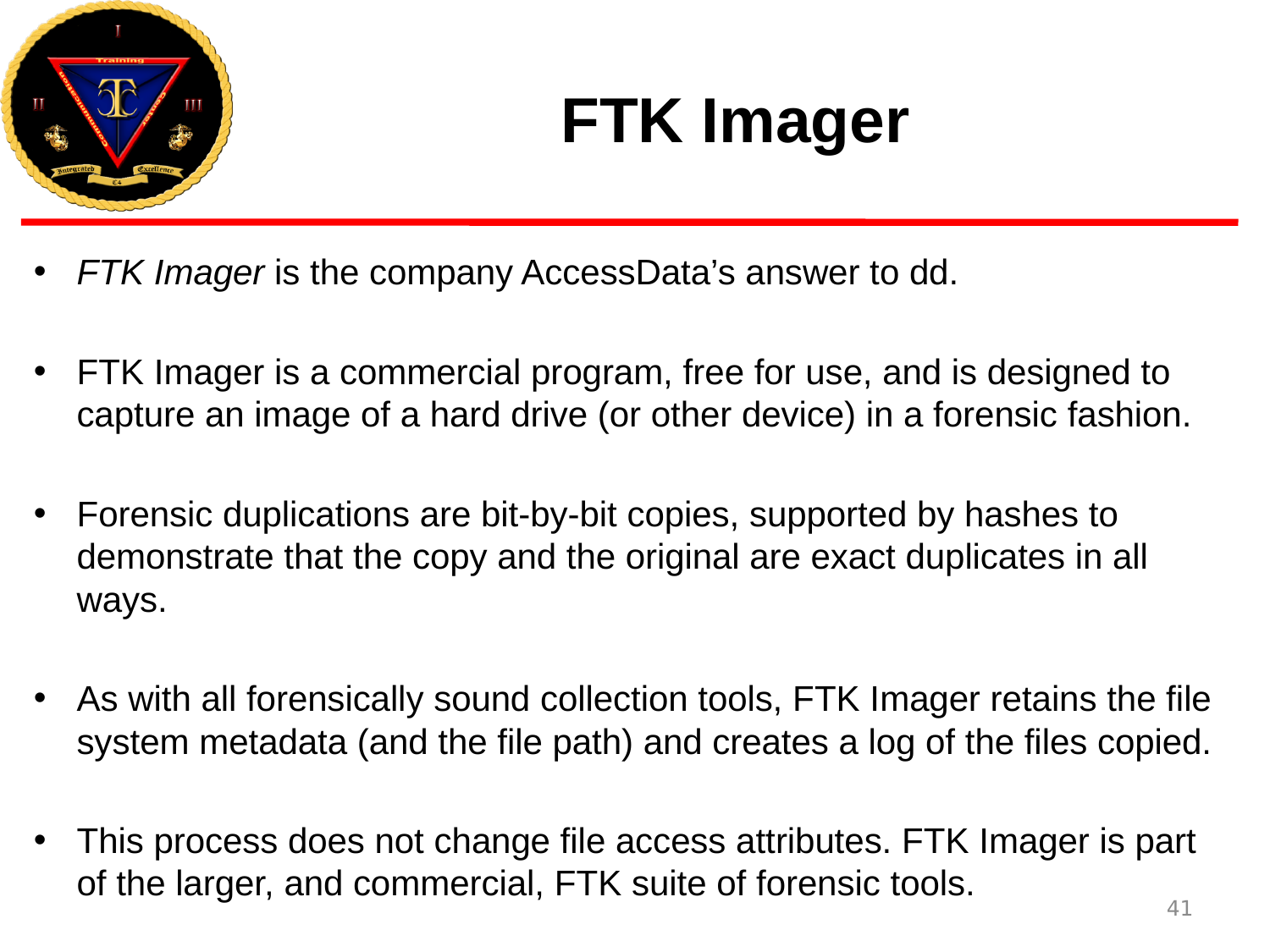

# FTK Imager
FTK Imager is the company AccessData’s answer to dd.

FTK Imager is a commercial program, free for use, and is designed to capture an image of a hard drive (or other device) in a forensic fashion.

Forensic duplications are bit-by-bit copies, supported by hashes to demonstrate that the copy and the original are exact duplicates in all ways.

As with all forensically sound collection tools, FTK Imager retains the file system metadata (and the file path) and creates a log of the files copied.

This process does not change file access attributes. FTK Imager is part of the larger, and commercial, FTK suite of forensic tools.
41